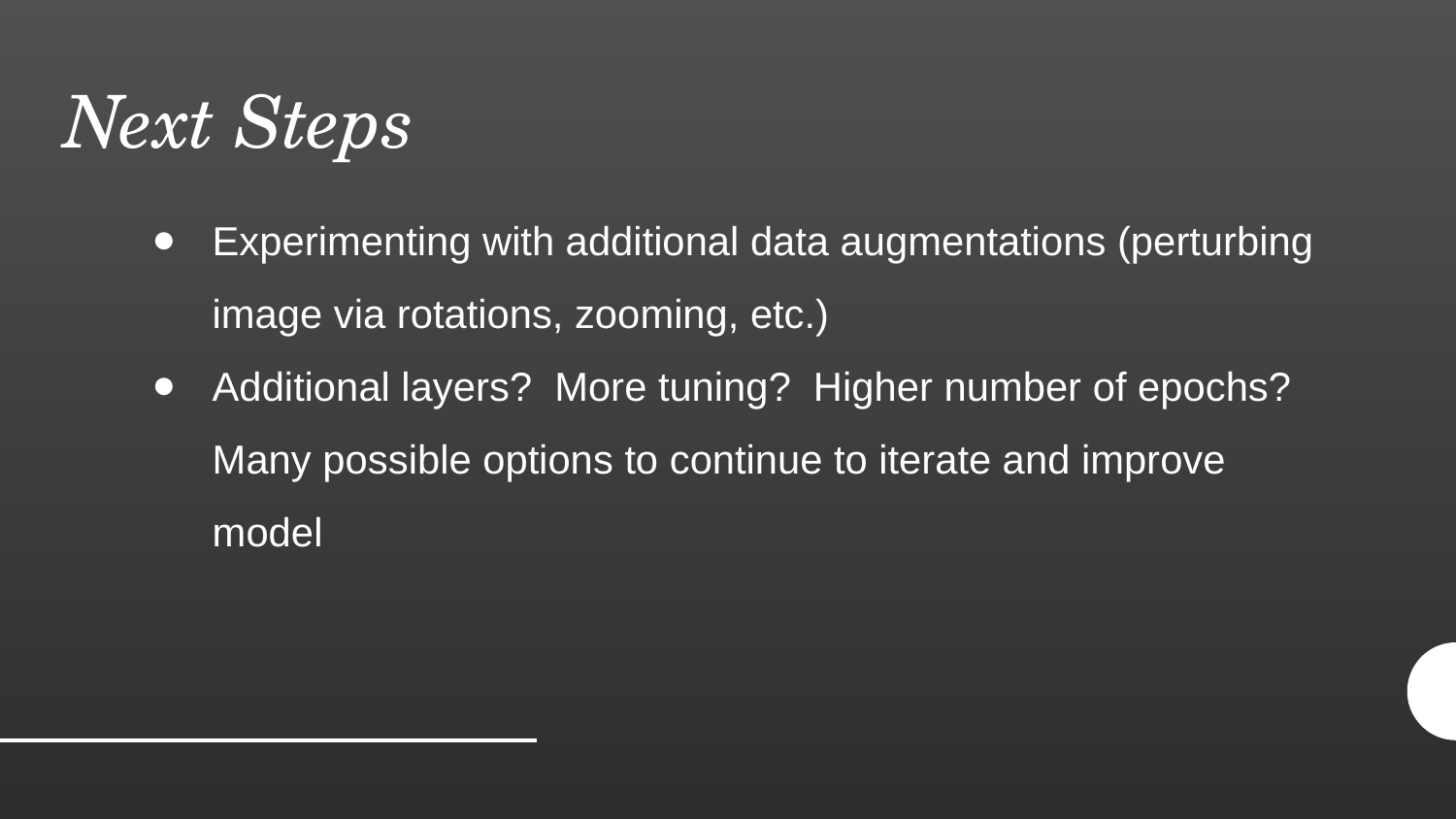

# Next Steps
Experimenting with additional data augmentations (perturbing image via rotations, zooming, etc.)
Additional layers?  More tuning?  Higher number of epochs?  Many possible options to continue to iterate and improve model